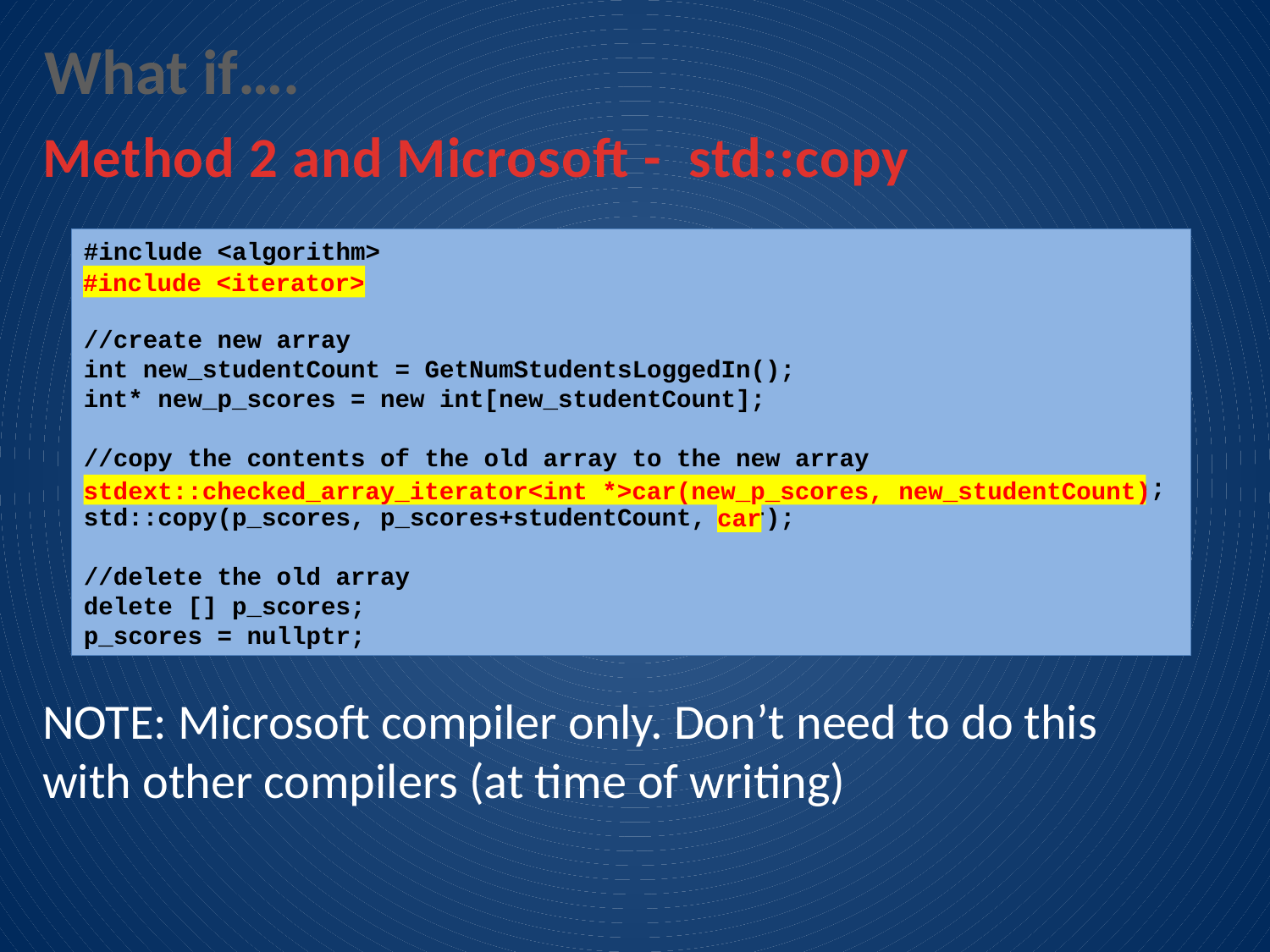

What if….
Method 2 and Microsoft -  std::copy
#include <algorithm>
#include <iterator>

//create new array
int new_studentCount = GetNumStudentsLoggedIn();
int* new_p_scores = new int[new_studentCount];

//copy the contents of the old array to the new array
stdext::checked_array_iterator<int *>car(new_p_scores, new_studentCount);
std::copy(p_scores, p_scores+studentCount, car);

//delete the old array
delete [] p_scores;
p_scores = nullptr;
#include <iterator>
stdext::checked_array_iterator<int *>car(new_p_scores, new_studentCount)
car
NOTE: Microsoft compiler only. Don’t need to do this with other compilers (at time of writing)